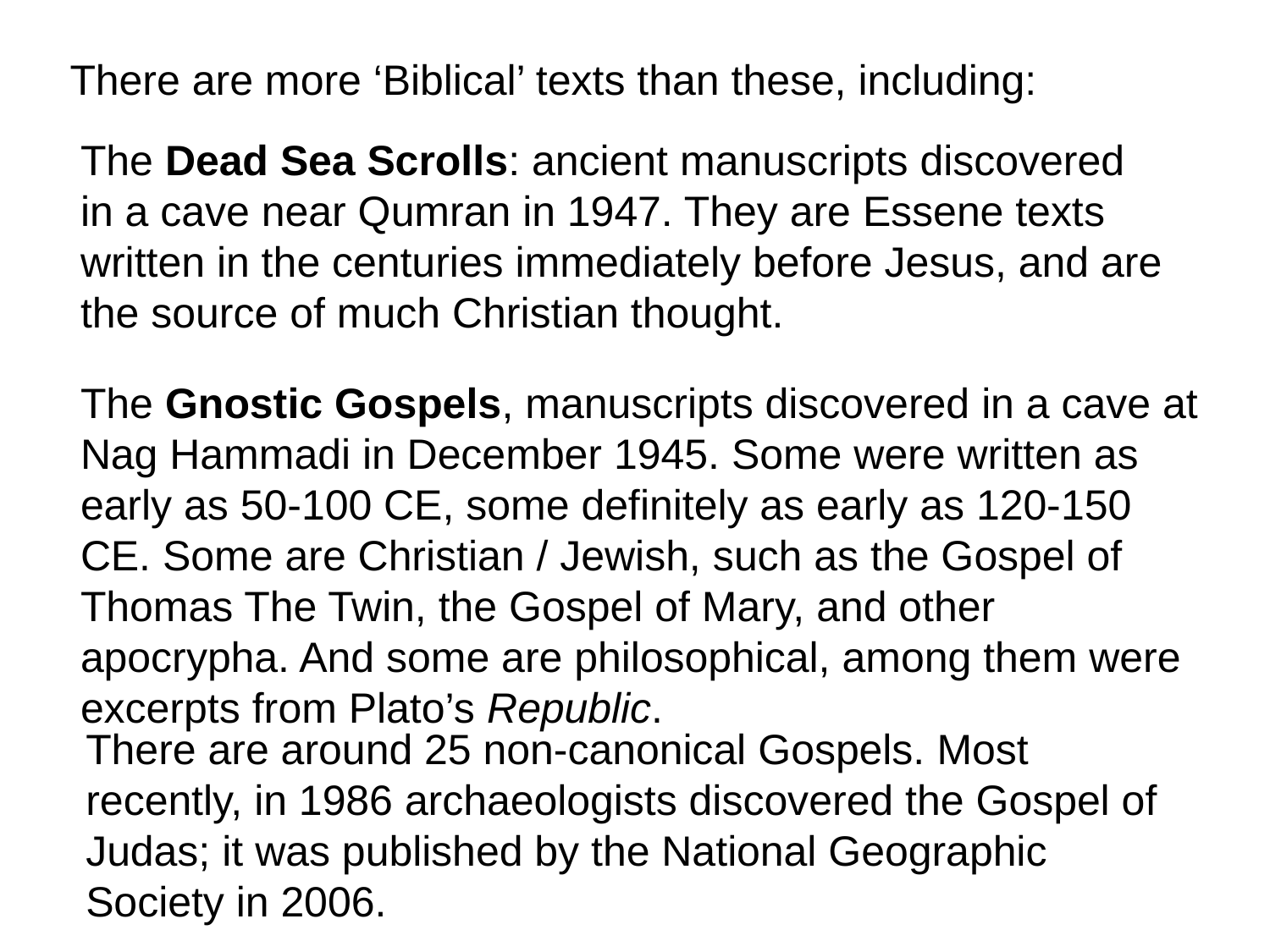

There are more ‘Biblical’ texts than these, including:
The Dead Sea Scrolls: ancient manuscripts discovered in a cave near Qumran in 1947. They are Essene texts written in the centuries immediately before Jesus, and are the source of much Christian thought.
The Gnostic Gospels, manuscripts discovered in a cave at Nag Hammadi in December 1945. Some were written as early as 50-100 CE, some definitely as early as 120-150 CE. Some are Christian / Jewish, such as the Gospel of Thomas The Twin, the Gospel of Mary, and other apocrypha. And some are philosophical, among them were excerpts from Plato’s Republic.
There are around 25 non-canonical Gospels. Most recently, in 1986 archaeologists discovered the Gospel of Judas; it was published by the National Geographic Society in 2006.